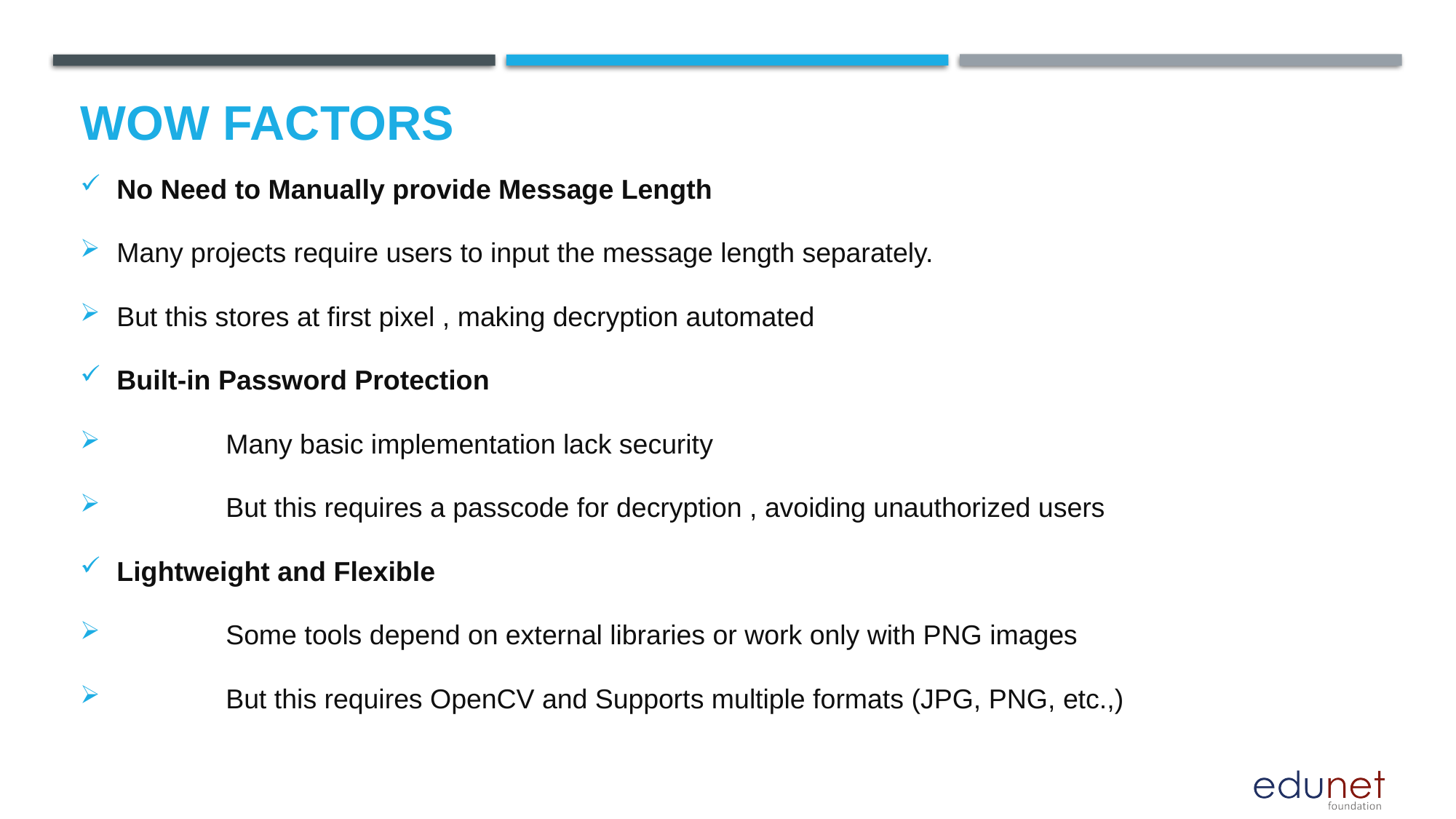

# Wow factors
No Need to Manually provide Message Length
Many projects require users to input the message length separately.
But this stores at first pixel , making decryption automated
Built-in Password Protection
	Many basic implementation lack security
	But this requires a passcode for decryption , avoiding unauthorized users
Lightweight and Flexible
	Some tools depend on external libraries or work only with PNG images
	But this requires OpenCV and Supports multiple formats (JPG, PNG, etc.,)